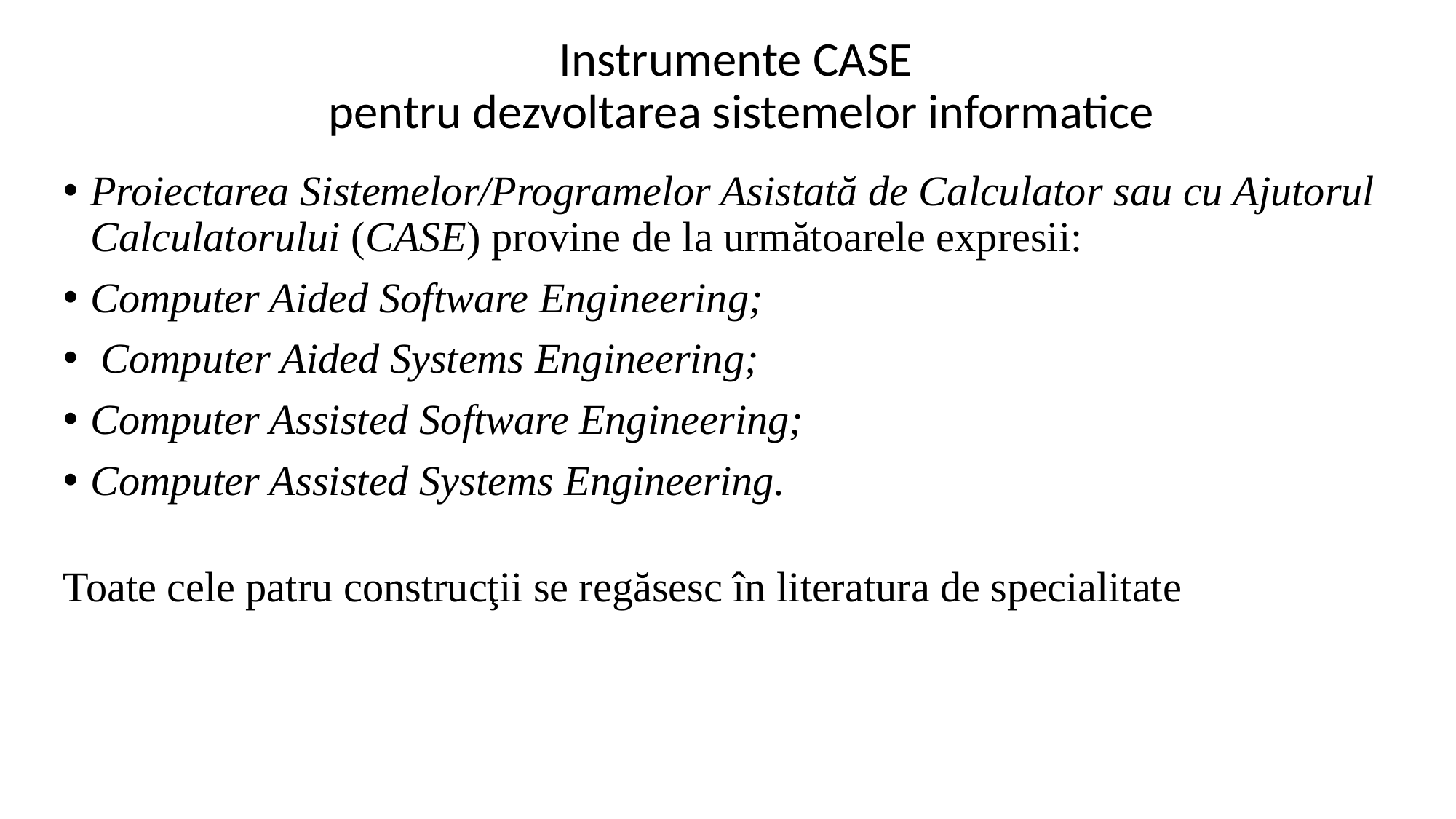

# Instrumente CASE pentru dezvoltarea sistemelor informatice
Proiectarea Sistemelor/Programelor Asistată de Calculator sau cu Ajutorul Calculatorului (CASE) provine de la următoarele expresii:
Computer Aided Software Engineering;
 Computer Aided Systems Engineering;
Computer Assisted Software Engineering;
Computer Assisted Systems Engineering.
Toate cele patru construcţii se regăsesc în literatura de specialitate